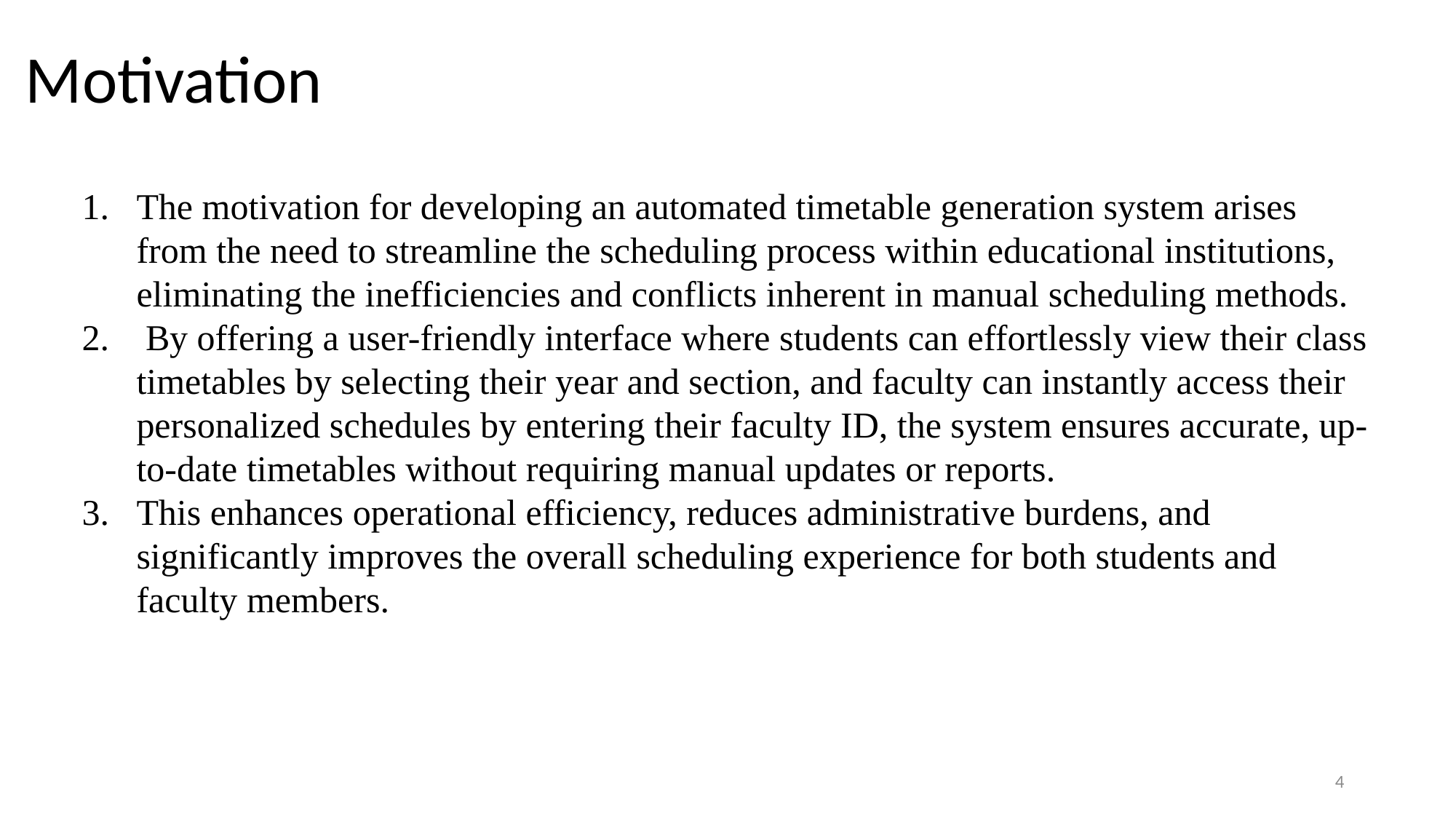

# Motivation
The motivation for developing an automated timetable generation system arises from the need to streamline the scheduling process within educational institutions, eliminating the inefficiencies and conflicts inherent in manual scheduling methods.
 By offering a user-friendly interface where students can effortlessly view their class timetables by selecting their year and section, and faculty can instantly access their personalized schedules by entering their faculty ID, the system ensures accurate, up-to-date timetables without requiring manual updates or reports.
This enhances operational efficiency, reduces administrative burdens, and significantly improves the overall scheduling experience for both students and faculty members.
4